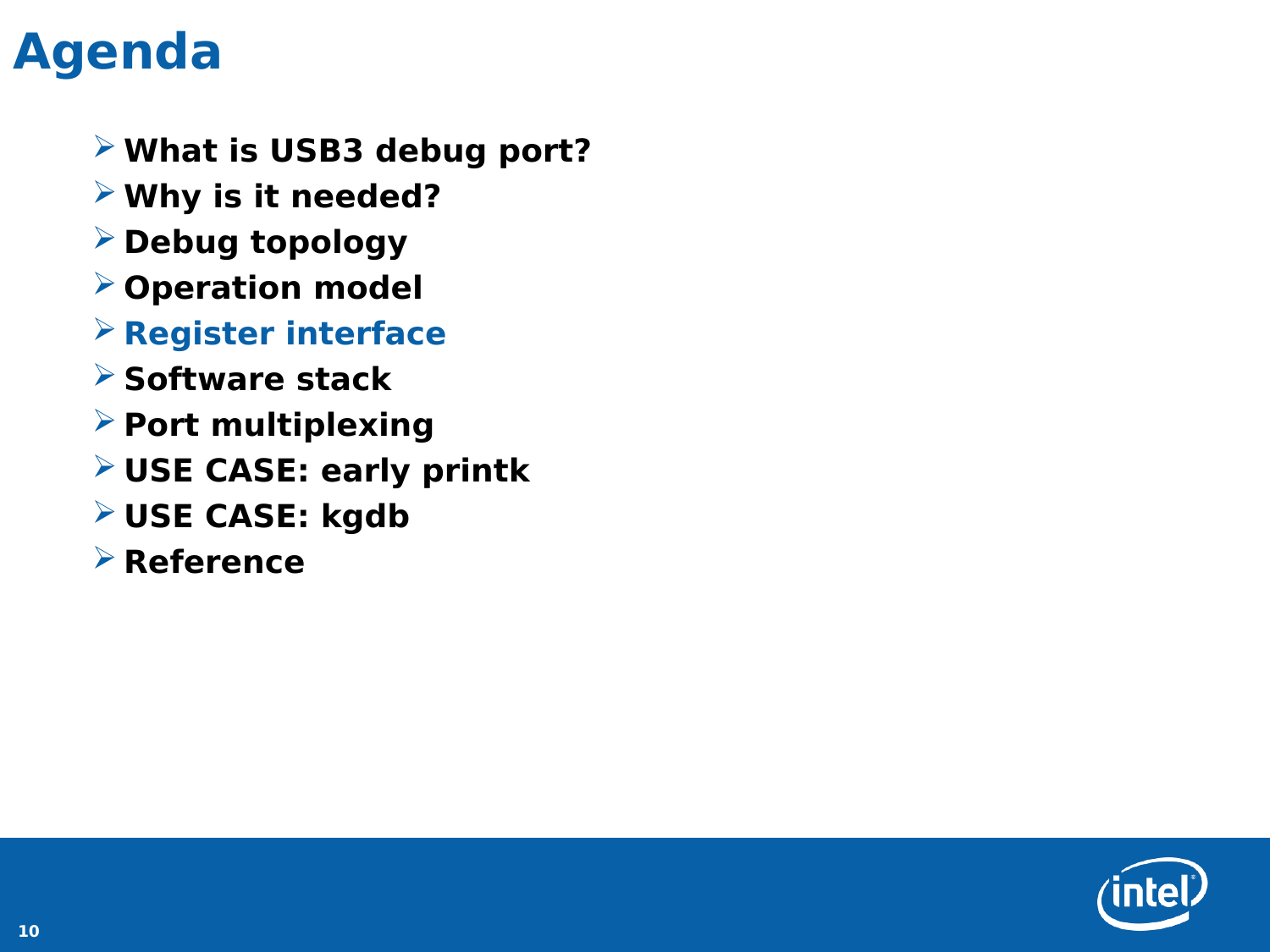

# Agenda
What is USB3 debug port?
Why is it needed?
Debug topology
Operation model
Register interface
Software stack
Port multiplexing
USE CASE: early printk
USE CASE: kgdb
Reference